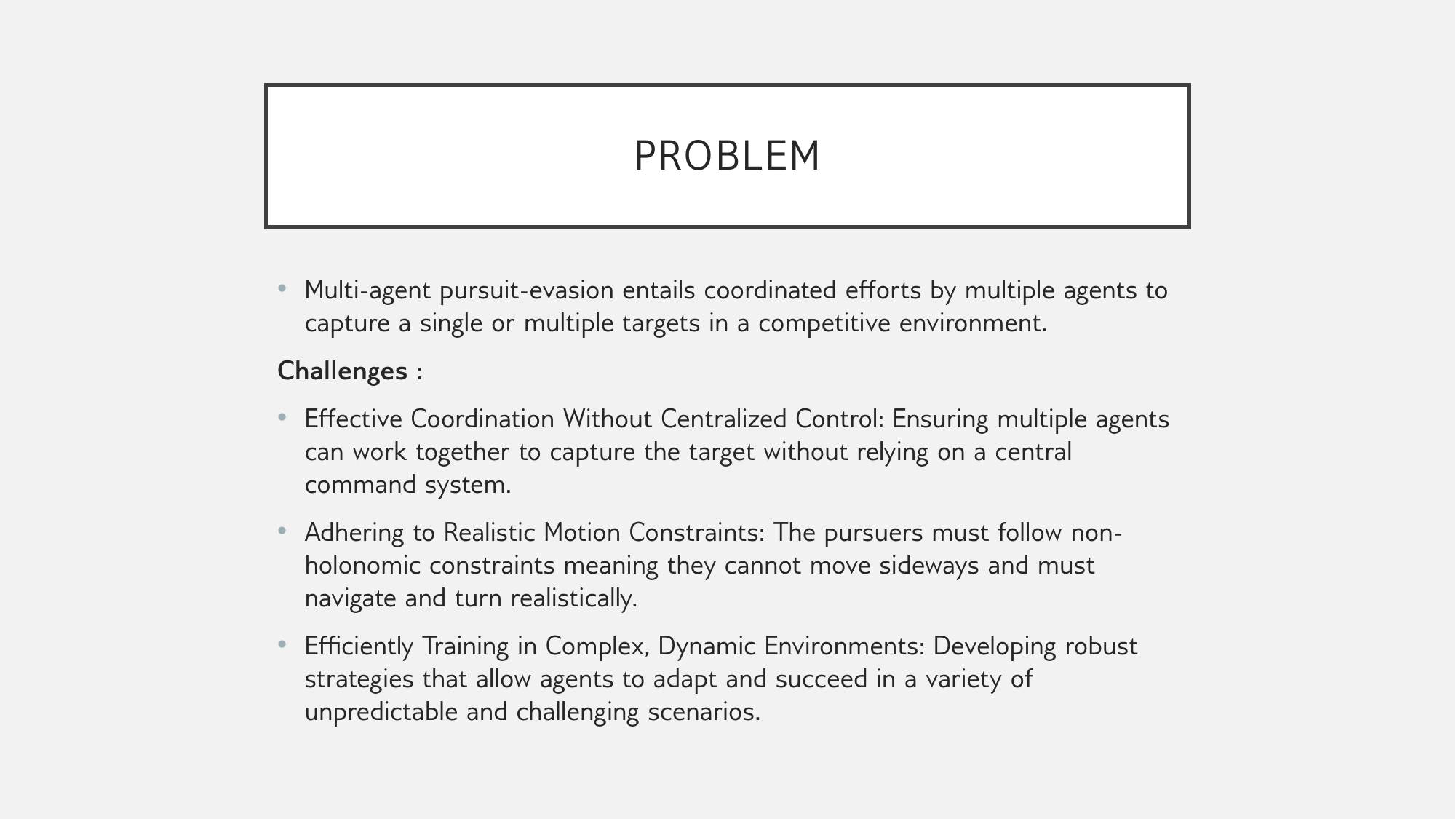

# problem
Multi-agent pursuit-evasion entails coordinated efforts by multiple agents to capture a single or multiple targets in a competitive environment.
Challenges :
Effective Coordination Without Centralized Control: Ensuring multiple agents can work together to capture the target without relying on a central command system.
Adhering to Realistic Motion Constraints: The pursuers must follow non-holonomic constraints meaning they cannot move sideways and must navigate and turn realistically.
Efficiently Training in Complex, Dynamic Environments: Developing robust strategies that allow agents to adapt and succeed in a variety of unpredictable and challenging scenarios.